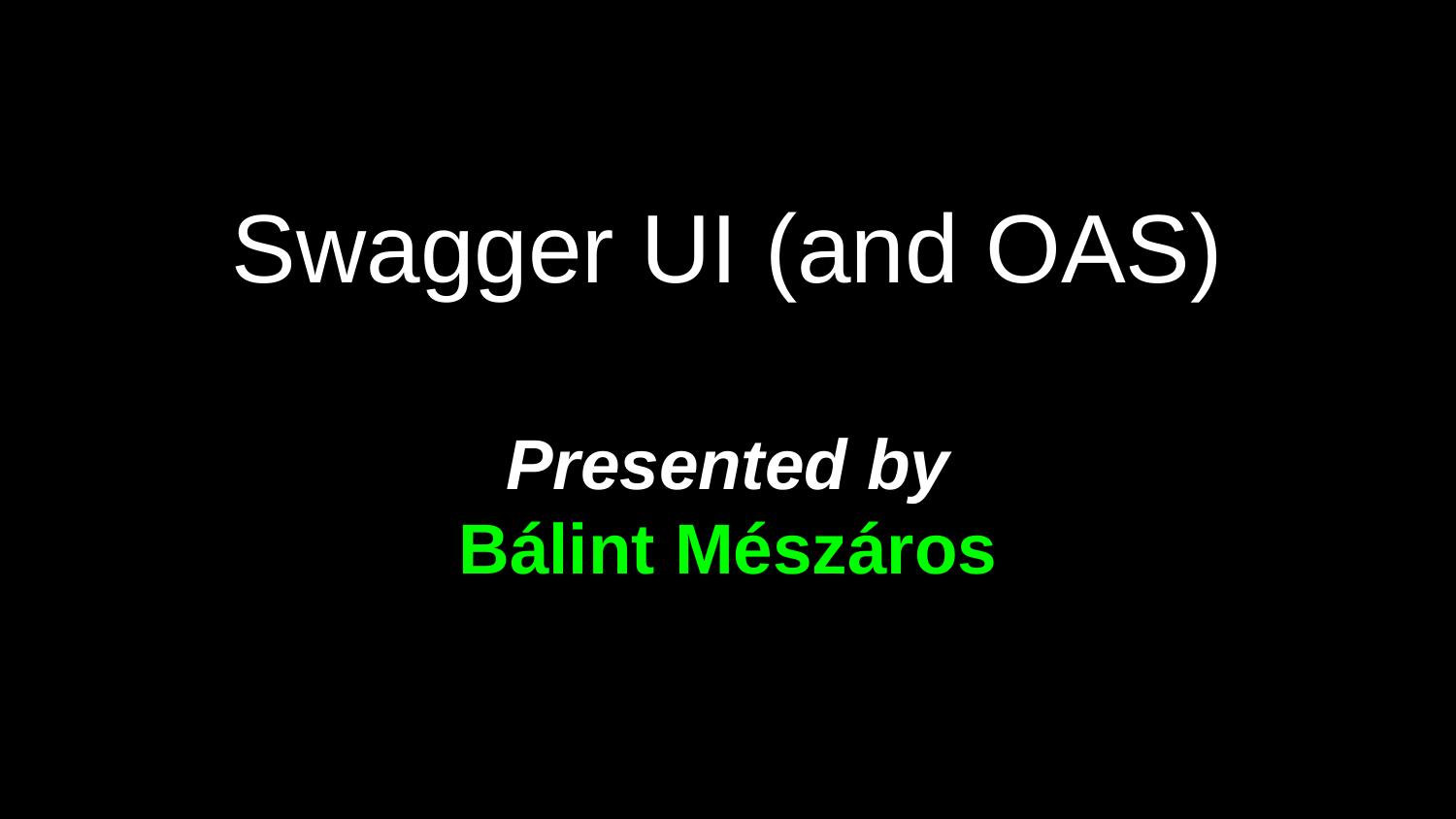

# Swagger UI (and OAS) Presented by Bálint Mészáros